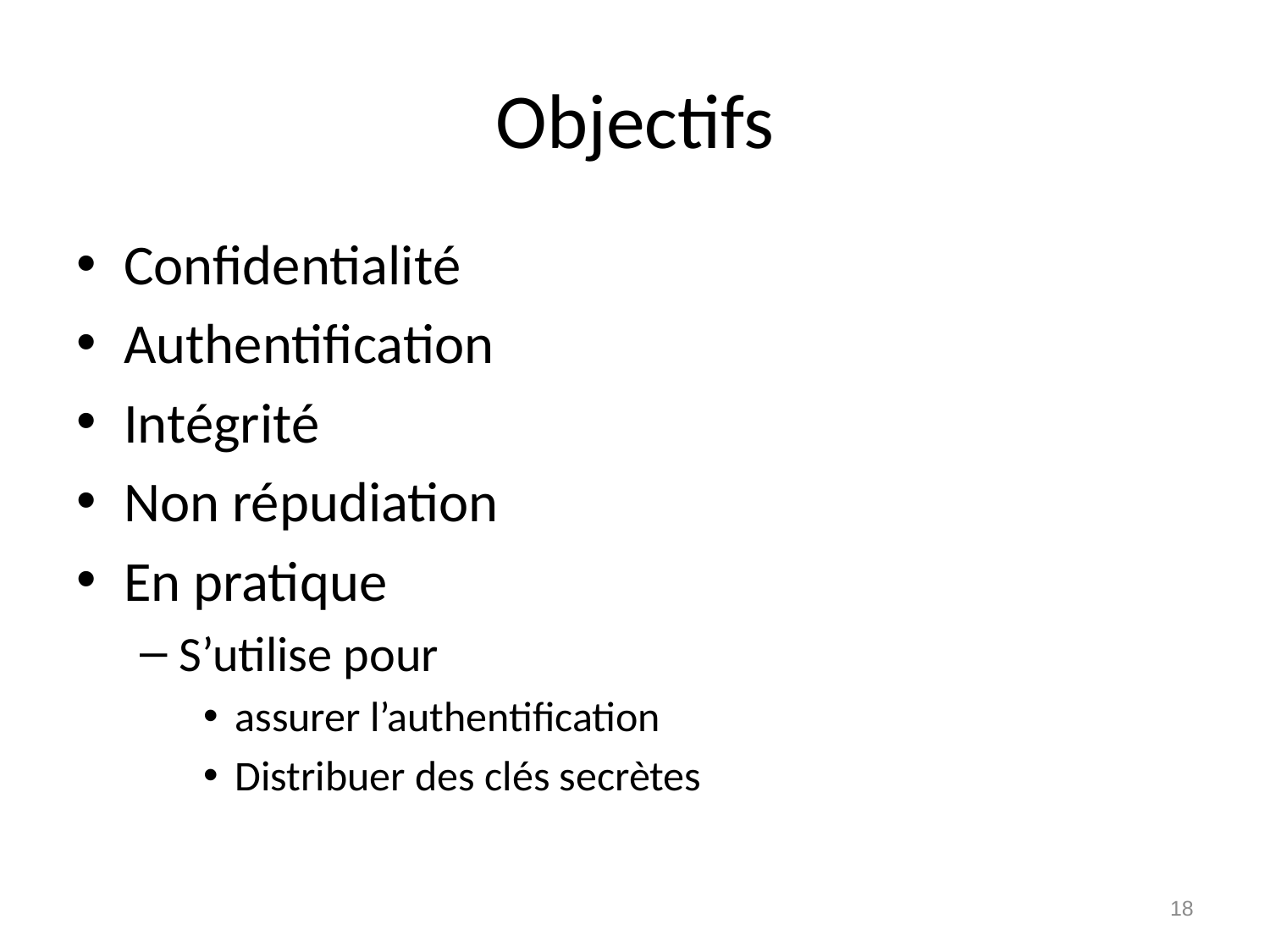

# Objectifs
Confidentialité
Authentification
Intégrité
Non répudiation
En pratique
S’utilise pour
assurer l’authentification
Distribuer des clés secrètes
18